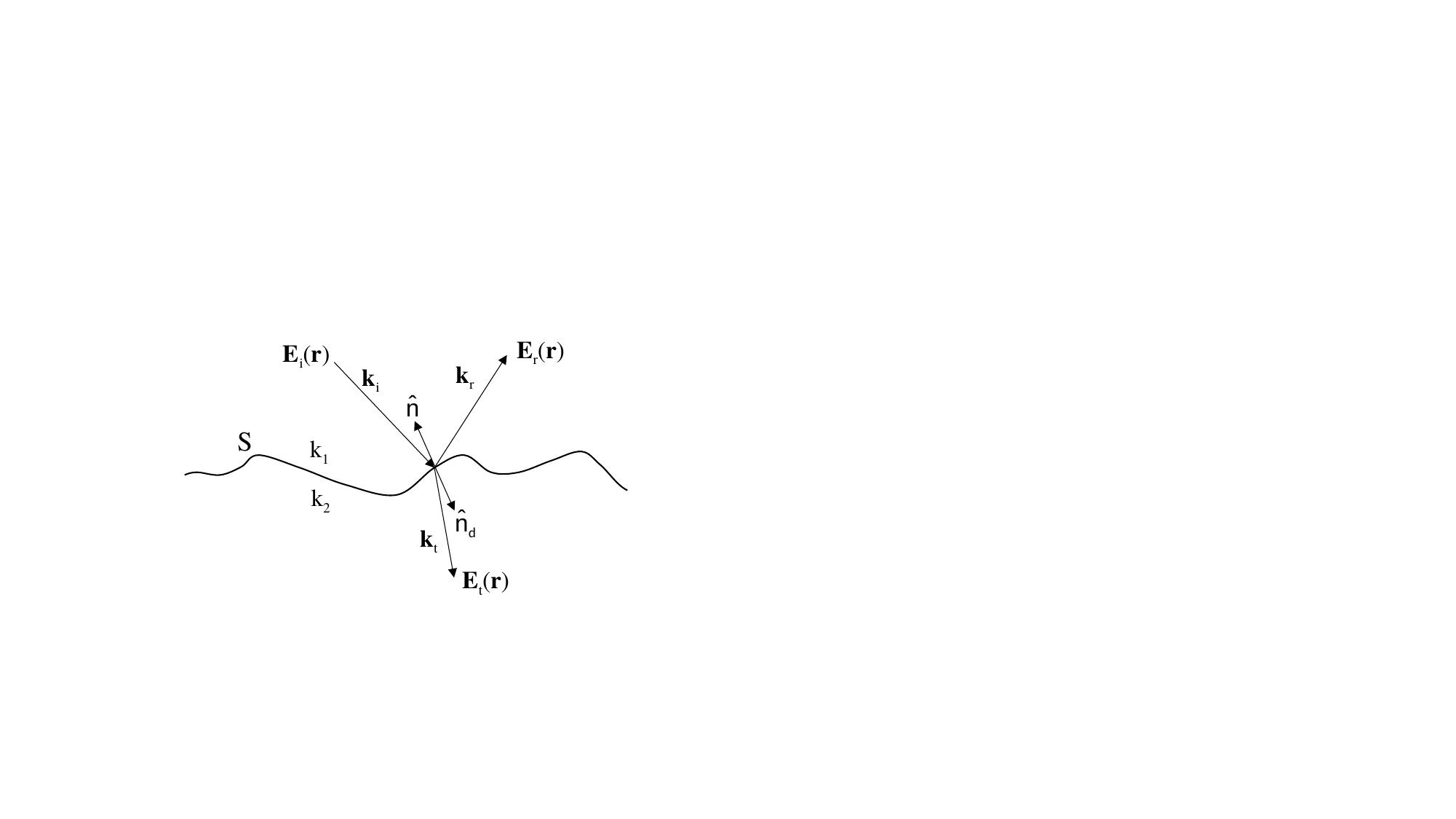

Er(r)
Ei(r)
kr
ki
n̂
S
k1

k2
n̂d
kt
Et(r)